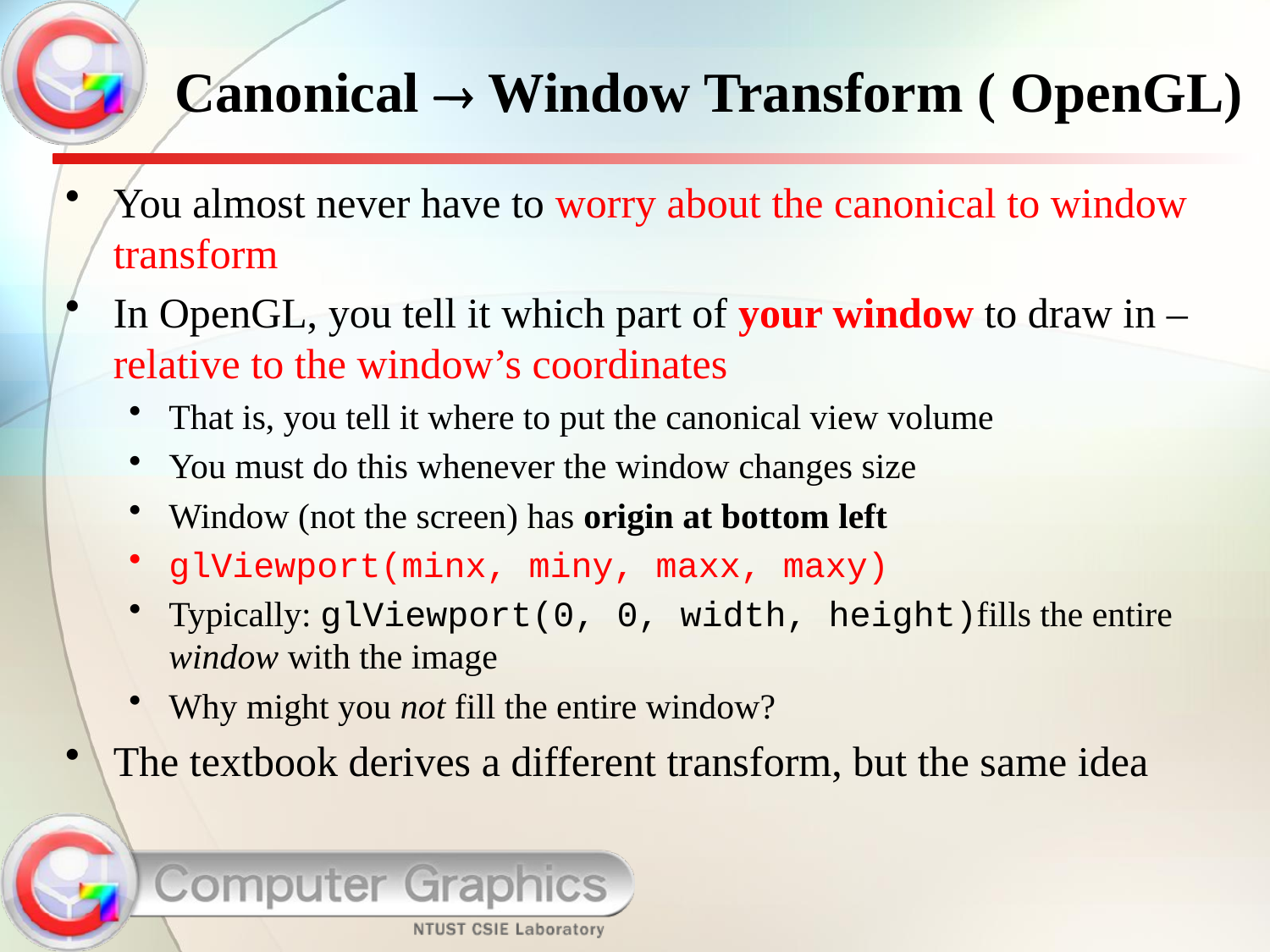

# Canonical → Window Transform ( OpenGL)
You almost never have to worry about the canonical to window transform
In OpenGL, you tell it which part of your window to draw in – relative to the window’s coordinates
That is, you tell it where to put the canonical view volume
You must do this whenever the window changes size
Window (not the screen) has origin at bottom left
glViewport(minx, miny, maxx, maxy)
Typically: glViewport(0, 0, width, height)fills the entire window with the image
Why might you not fill the entire window?
The textbook derives a different transform, but the same idea